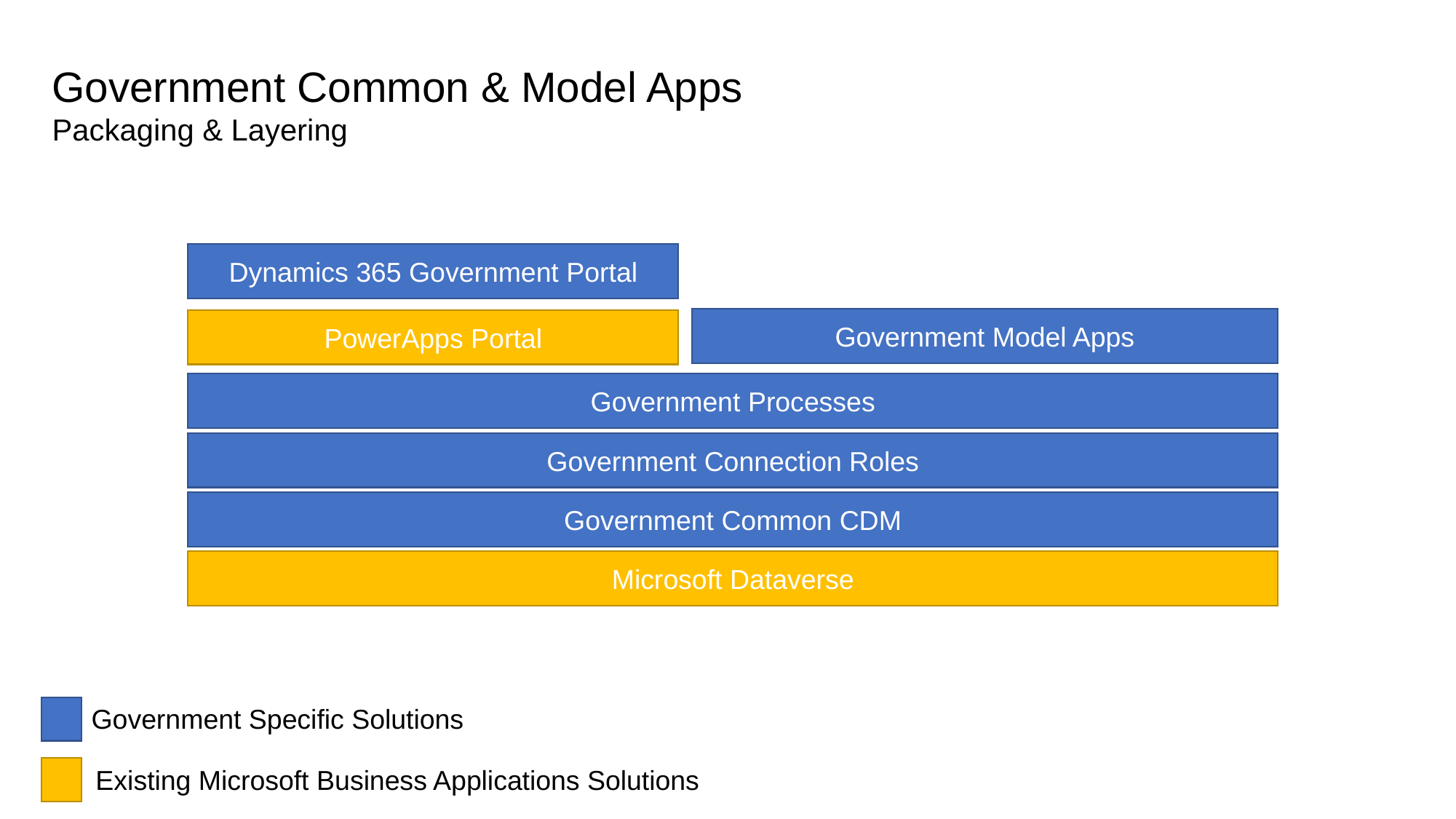

Government Common & Model Apps
Packaging & Layering

Dynamics 365 Government Portal

Government Model Apps
PowerApps Portal
Government Processes
Government Connection Roles
Government Common CDM
Microsoft Dataverse
Government Specific Solutions

Existing Microsoft Business Applications Solutions